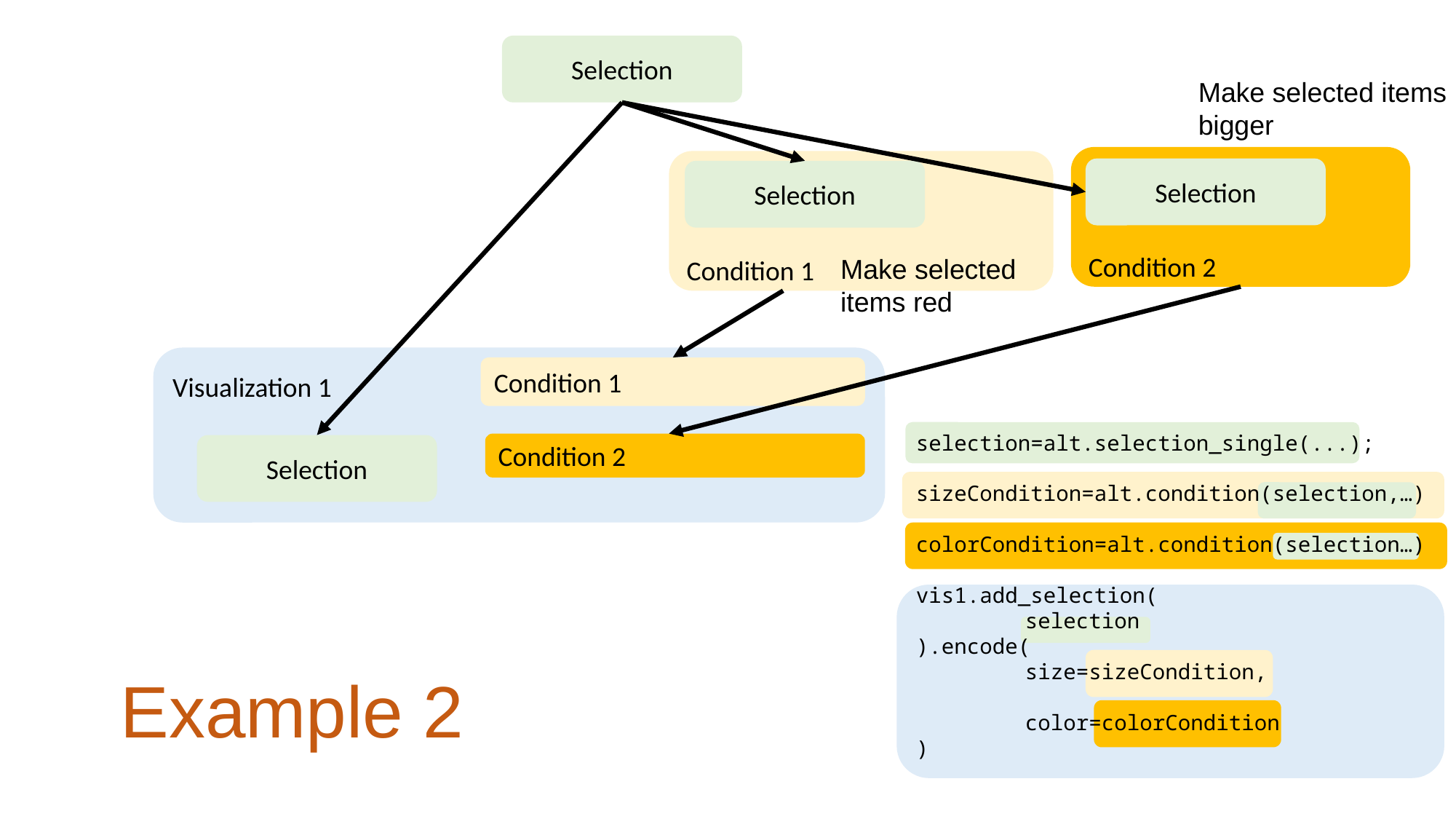

Selection
Make selected items bigger

Condition 2

Condition 1

Selection
Selection
Make selected items red
Visualization 1

Condition 1

selection=alt.selection_single(...);

sizeCondition=alt.condition(selection,…)

colorCondition=alt.condition(selection…)

vis1.add_selection(
    	selection
).encode(
	size=sizeCondition,

    	color=colorCondition
)
Condition 2
Selection

Example 2

3) Binds the selection to a visualization